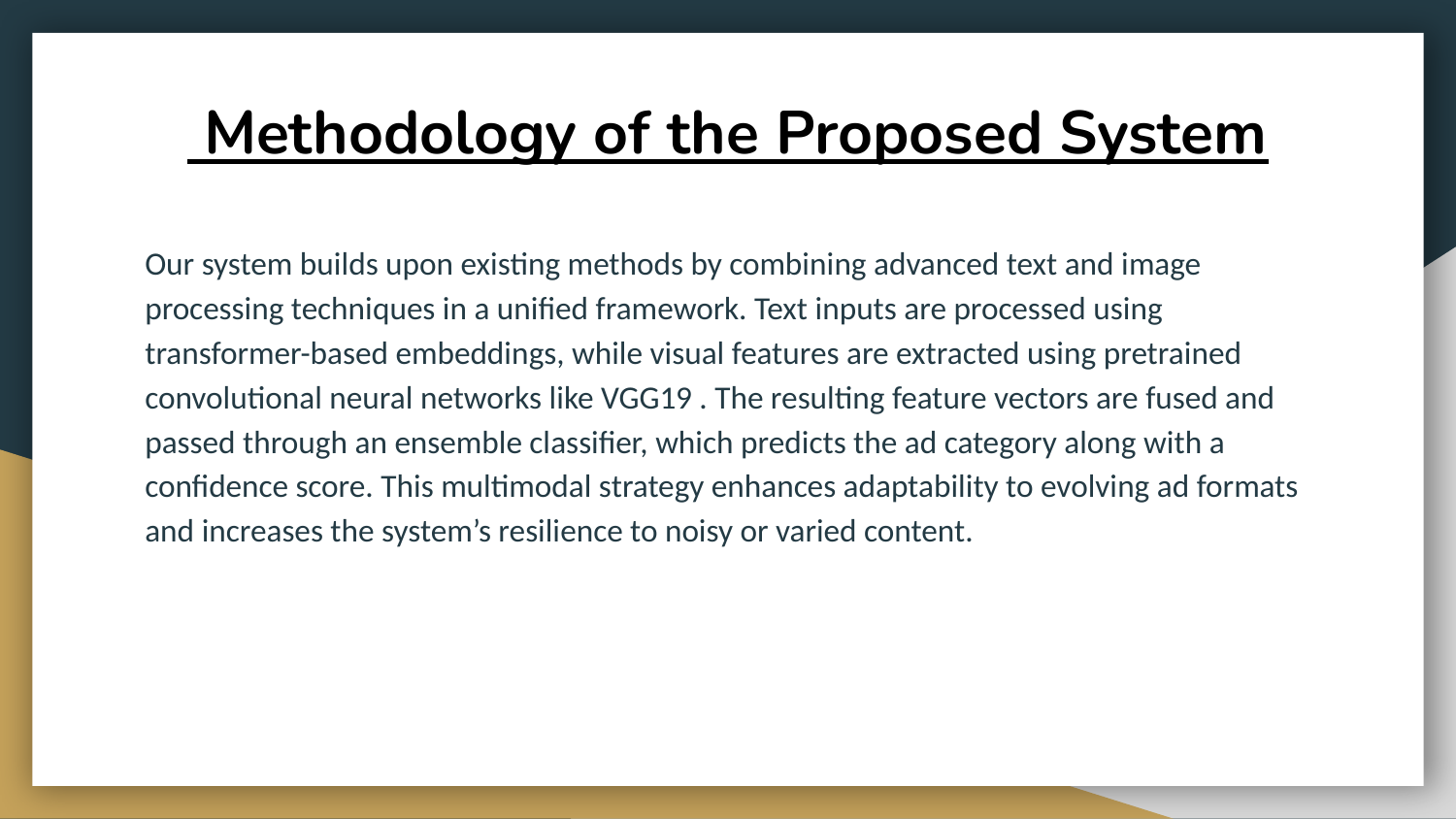

# Methodology of the Proposed System
Our system builds upon existing methods by combining advanced text and image processing techniques in a unified framework. Text inputs are processed using transformer-based embeddings, while visual features are extracted using pretrained convolutional neural networks like VGG19 . The resulting feature vectors are fused and passed through an ensemble classifier, which predicts the ad category along with a confidence score. This multimodal strategy enhances adaptability to evolving ad formats and increases the system’s resilience to noisy or varied content.